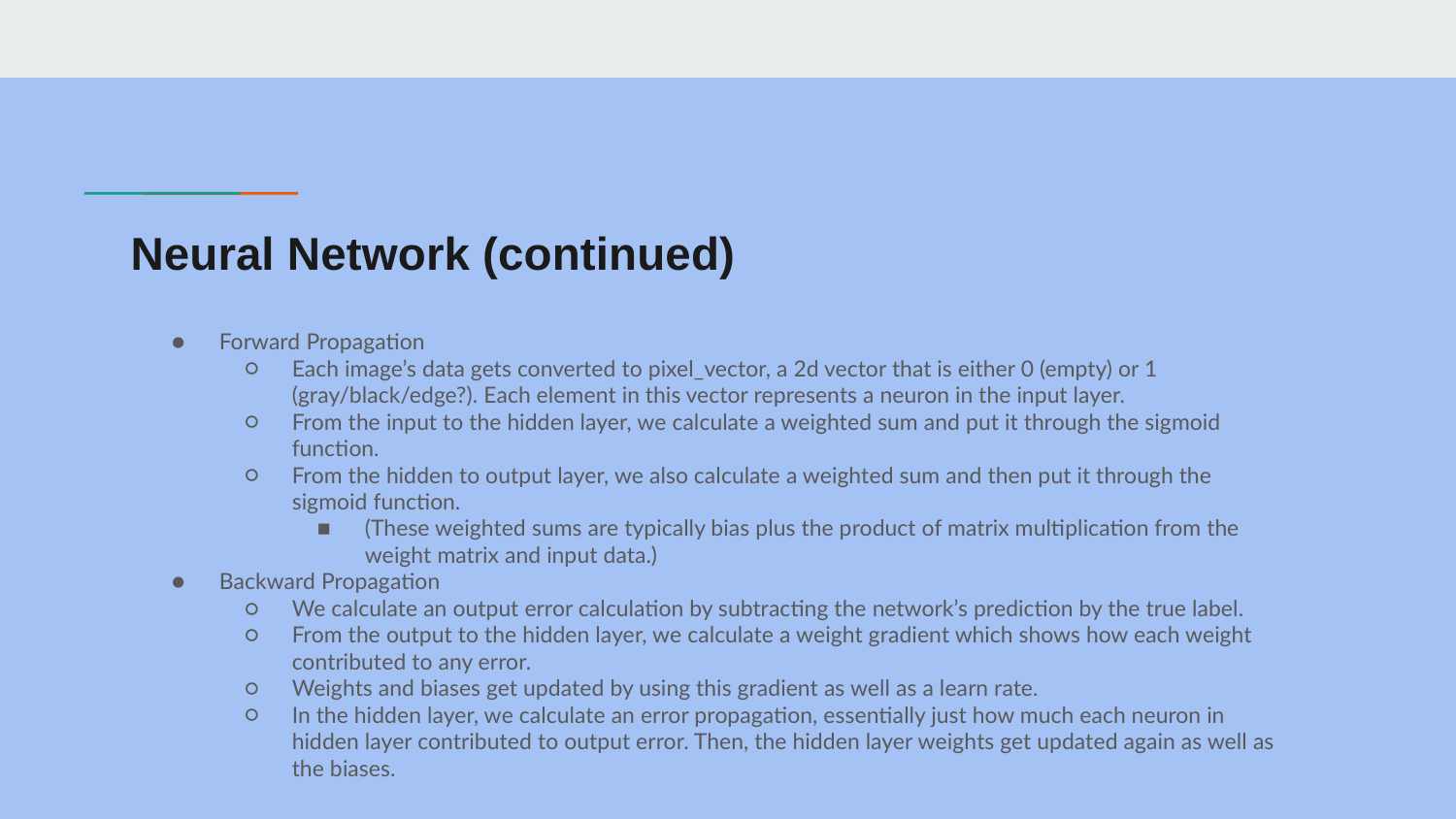

# Neural Network (continued)
Forward Propagation
Each image’s data gets converted to pixel_vector, a 2d vector that is either 0 (empty) or 1 (gray/black/edge?). Each element in this vector represents a neuron in the input layer.
From the input to the hidden layer, we calculate a weighted sum and put it through the sigmoid function.
From the hidden to output layer, we also calculate a weighted sum and then put it through the sigmoid function.
(These weighted sums are typically bias plus the product of matrix multiplication from the weight matrix and input data.)
Backward Propagation
We calculate an output error calculation by subtracting the network’s prediction by the true label.
From the output to the hidden layer, we calculate a weight gradient which shows how each weight contributed to any error.
Weights and biases get updated by using this gradient as well as a learn rate.
In the hidden layer, we calculate an error propagation, essentially just how much each neuron in hidden layer contributed to output error. Then, the hidden layer weights get updated again as well as the biases.